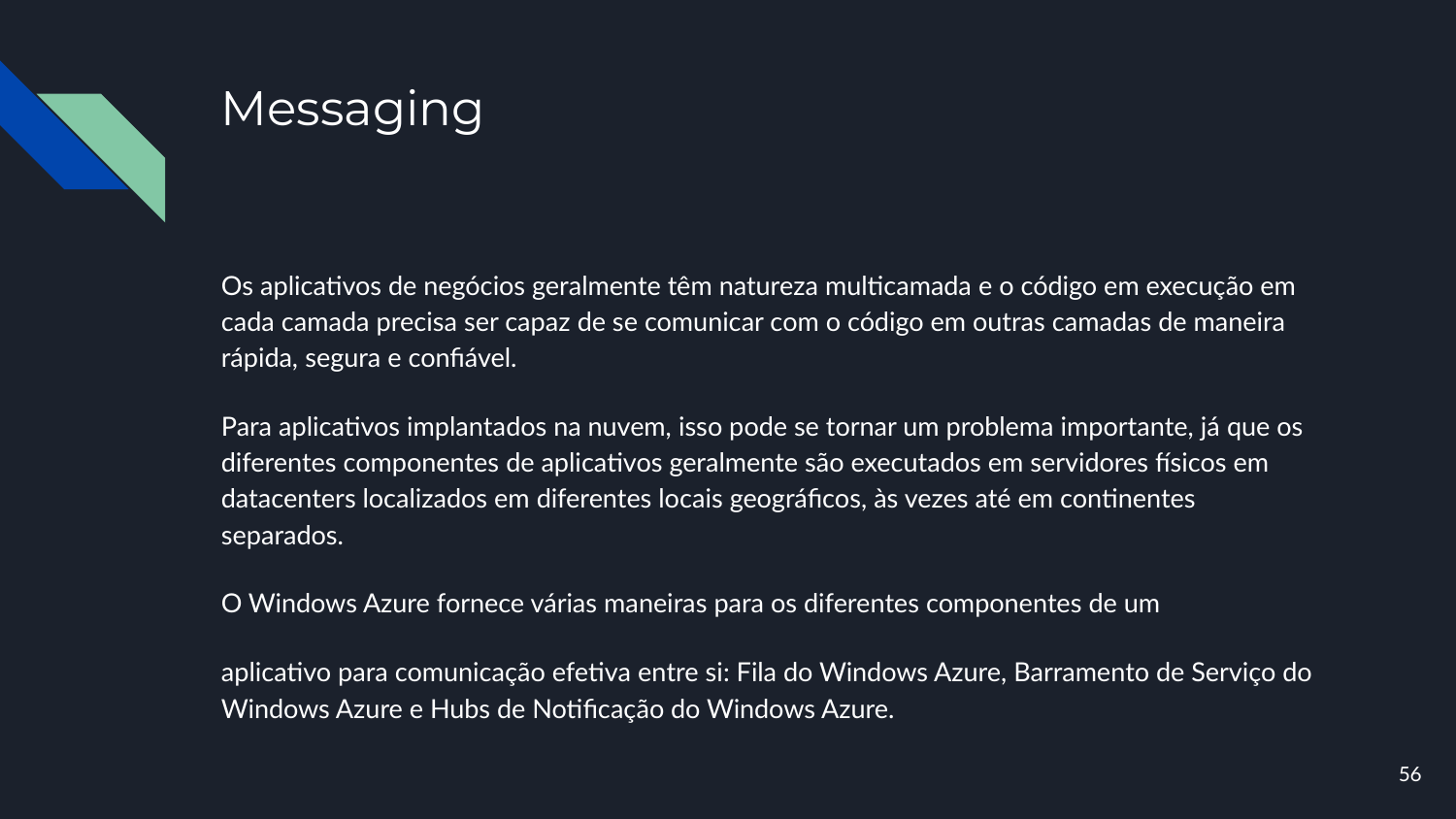

# Messaging
Os aplicativos de negócios geralmente têm natureza multicamada e o código em execução em cada camada precisa ser capaz de se comunicar com o código em outras camadas de maneira rápida, segura e confiável.
Para aplicativos implantados na nuvem, isso pode se tornar um problema importante, já que os diferentes componentes de aplicativos geralmente são executados em servidores físicos em datacenters localizados em diferentes locais geográficos, às vezes até em continentes separados.
O Windows Azure fornece várias maneiras para os diferentes componentes de um
aplicativo para comunicação efetiva entre si: Fila do Windows Azure, Barramento de Serviço do Windows Azure e Hubs de Notificação do Windows Azure.

56